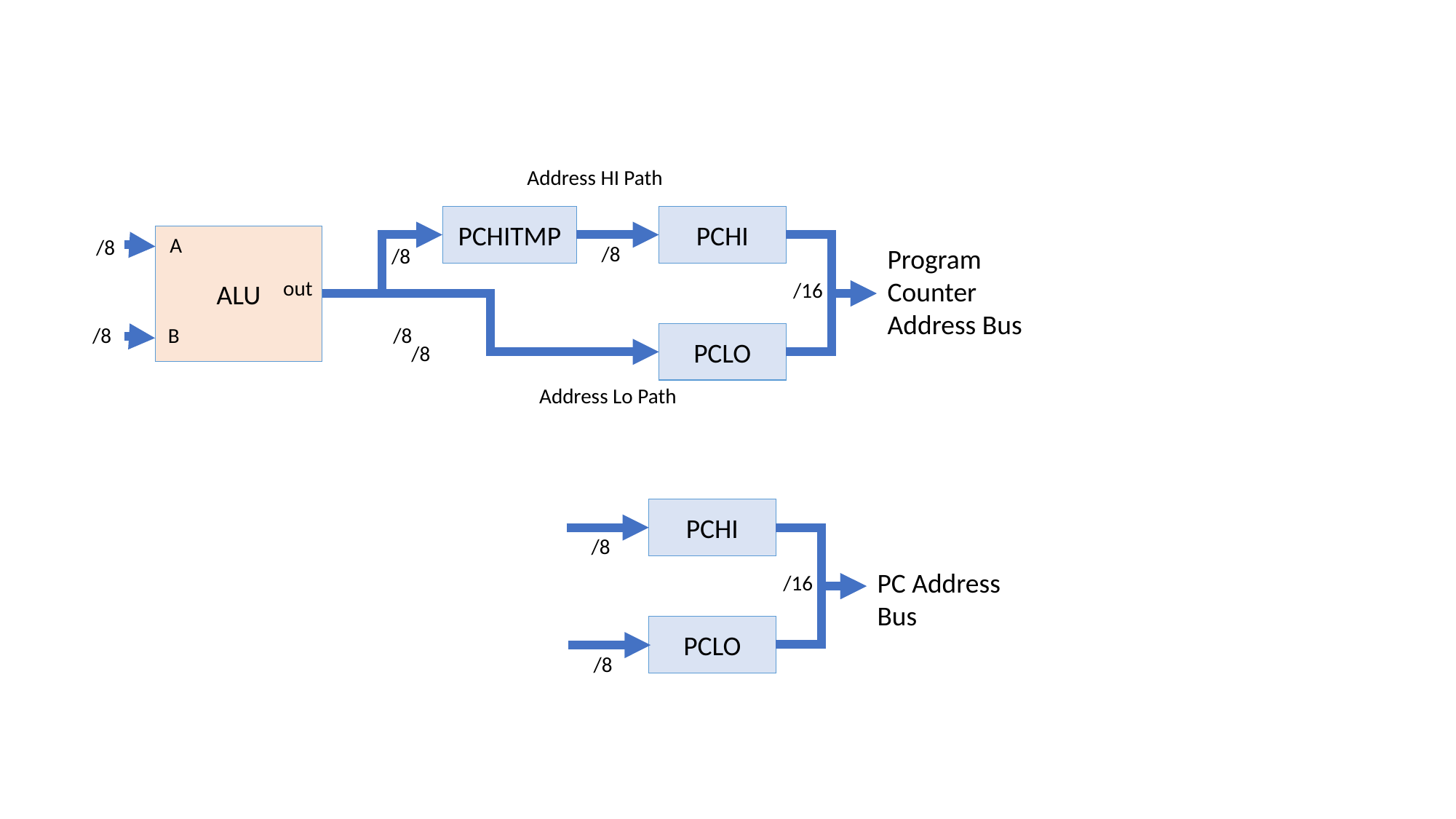

Address HI Path
PCHITMP
PCHI
ALU
A
/8
/8
Program Counter Address Bus
/8
out
/16
/8
/8
B
PCLO
/8
Address Lo Path
PCHI
/8
PC Address Bus
/16
PCLO
/8